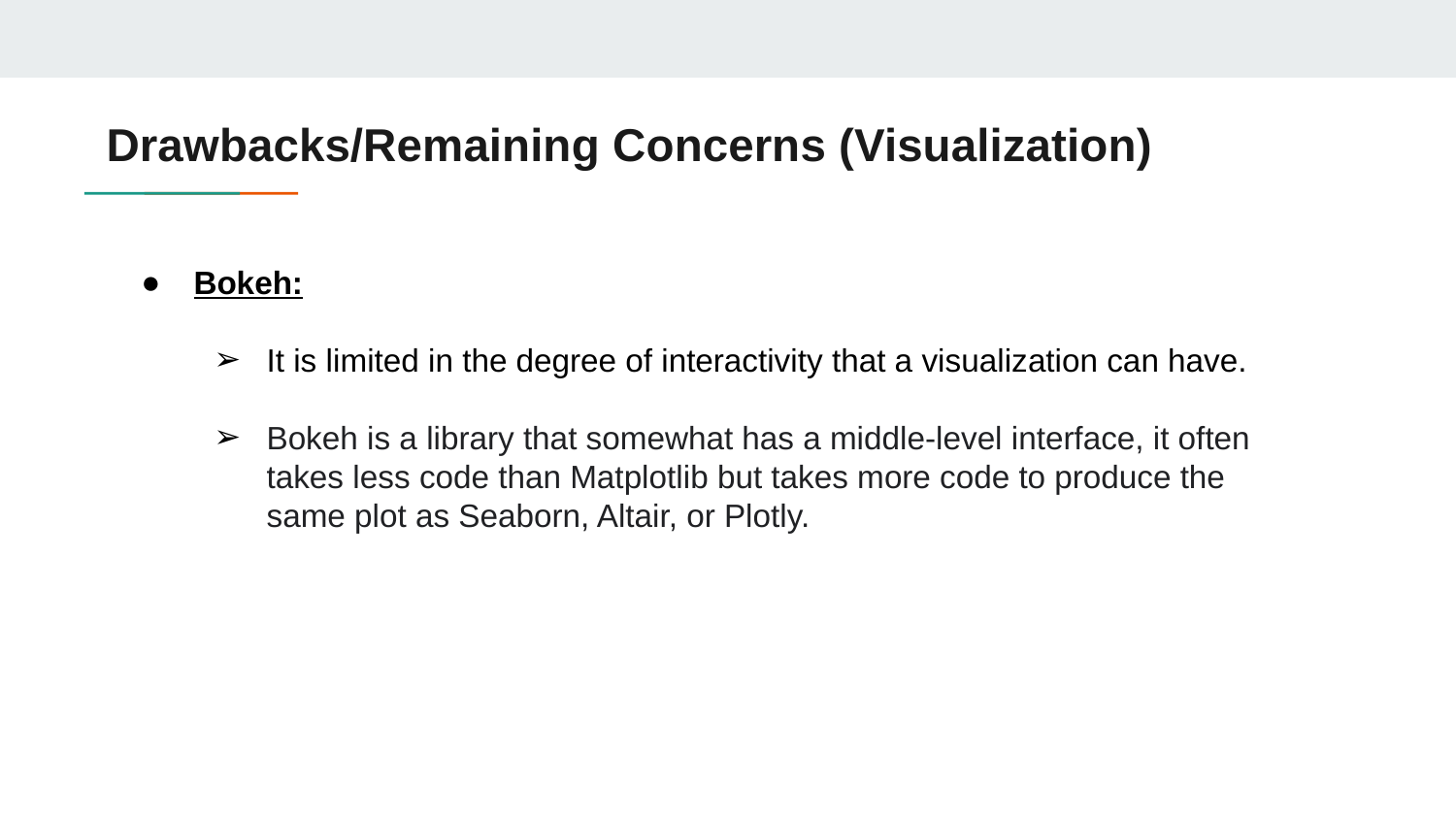

# Drawbacks/Remaining Concerns (Visualization)
Bokeh:

It is limited in the degree of interactivity that a visualization can have.

Bokeh is a library that somewhat has a middle-level interface, it often takes less code than Matplotlib but takes more code to produce the same plot as Seaborn, Altair, or Plotly.